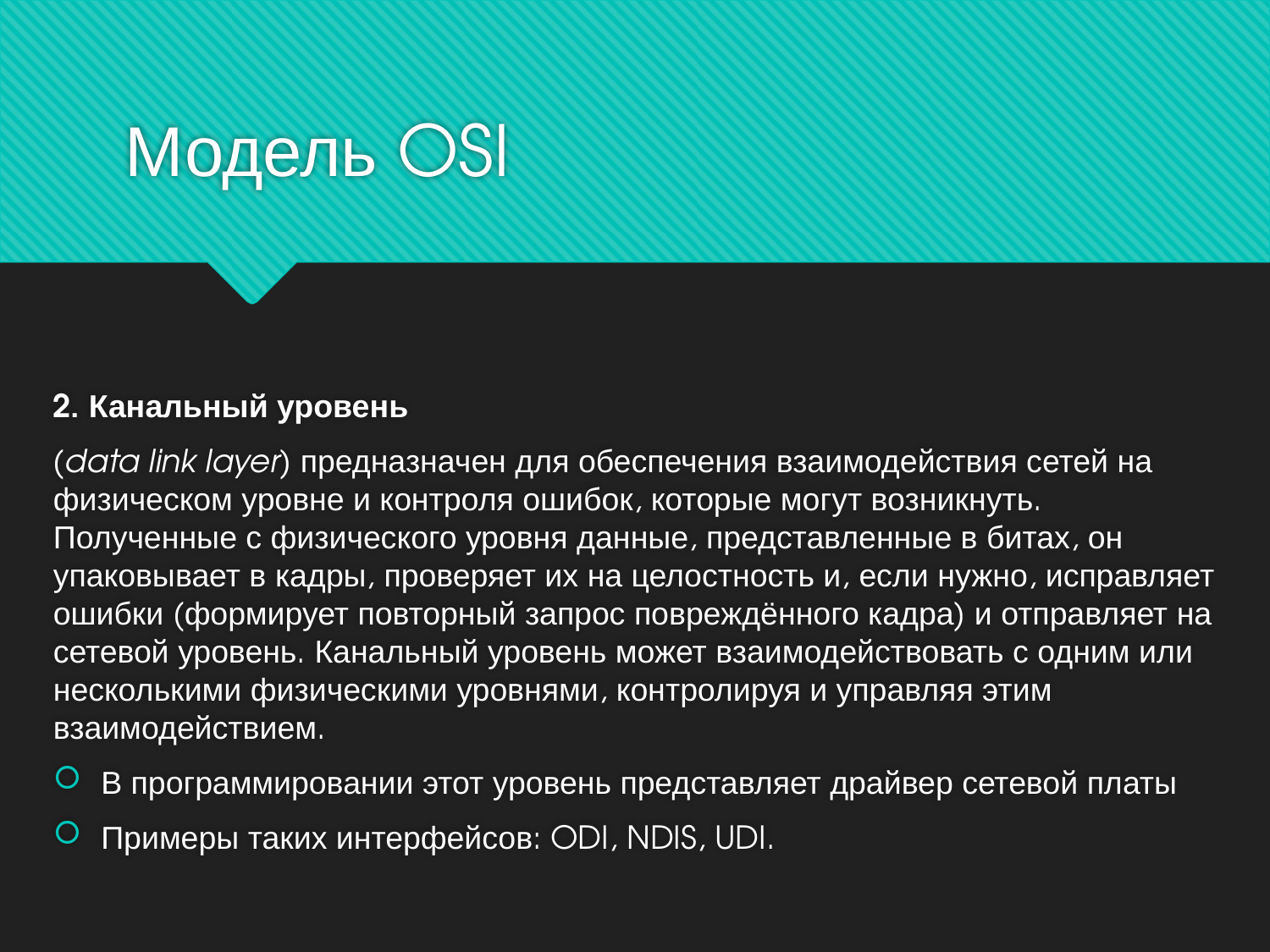

# Модель OSI
2. Канальный уровень
(data link layer) предназначен для обеспечения взаимодействия сетей на физическом уровне и контроля ошибок, которые могут возникнуть. Полученные с физического уровня данные, представленные в битах, он упаковывает в кадры, проверяет их на целостность и, если нужно, исправляет ошибки (формирует повторный запрос повреждённого кадра) и отправляет на сетевой уровень. Канальный уровень может взаимодействовать с одним или несколькими физическими уровнями, контролируя и управляя этим взаимодействием.
В программировании этот уровень представляет драйвер сетевой платы
Примеры таких интерфейсов: ODI, NDIS, UDI.